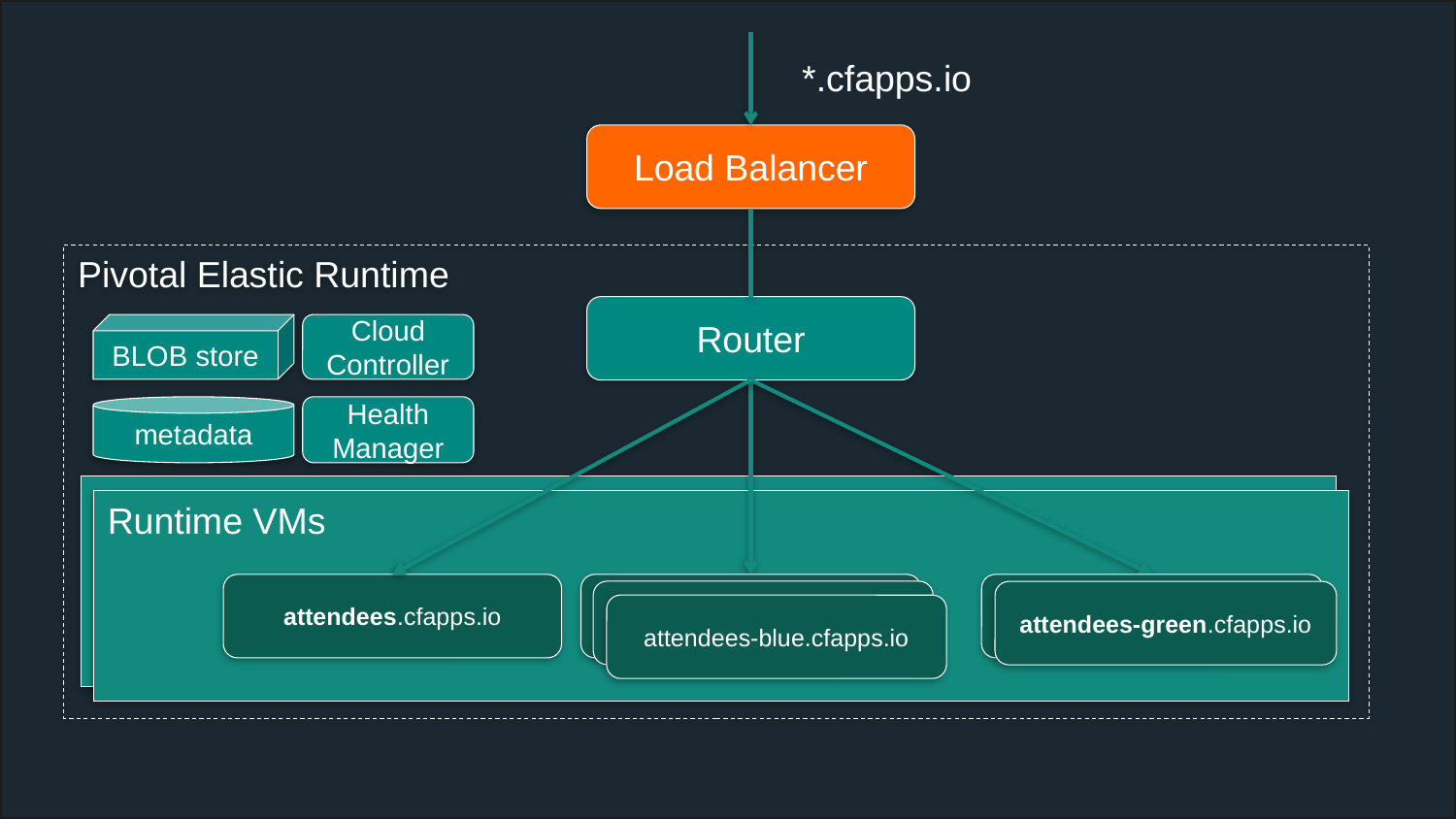

*.cfapps.io
Load Balancer
Pivotal Elastic Runtime
Router
BLOB store
Cloud Controller
metadata
Health Manager

Runtime VMs
attendees.cfapps.io
attendees-blue.cfapps.io
attendees-green.cfapps.io
attendees-blue.cfapps.io
attendees-green.cfapps.io
attendees-blue.cfapps.io
attendees-blue.cfapps.io